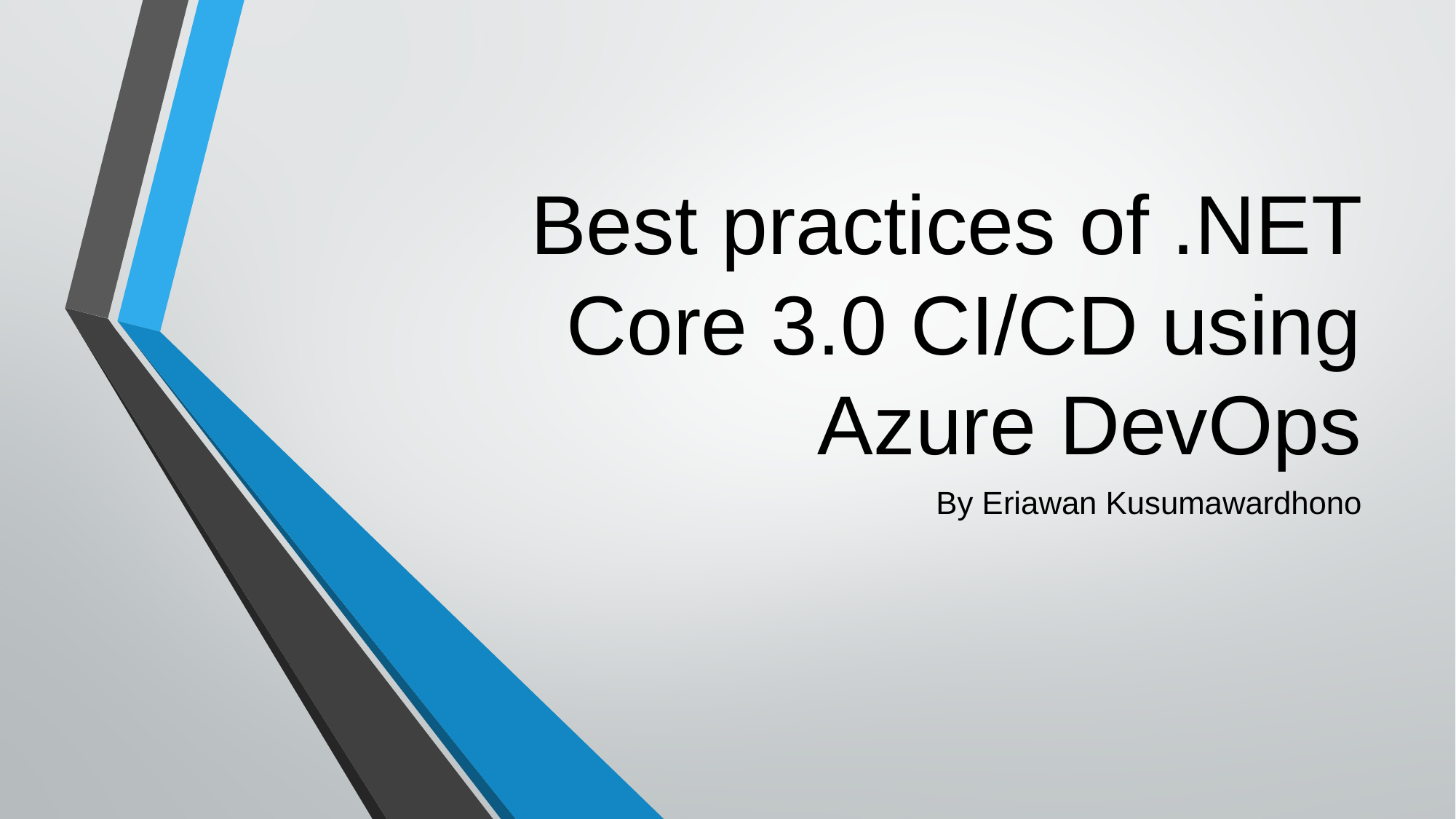

# Best practices of .NET Core 3.0 CI/CD using Azure DevOps
By Eriawan Kusumawardhono